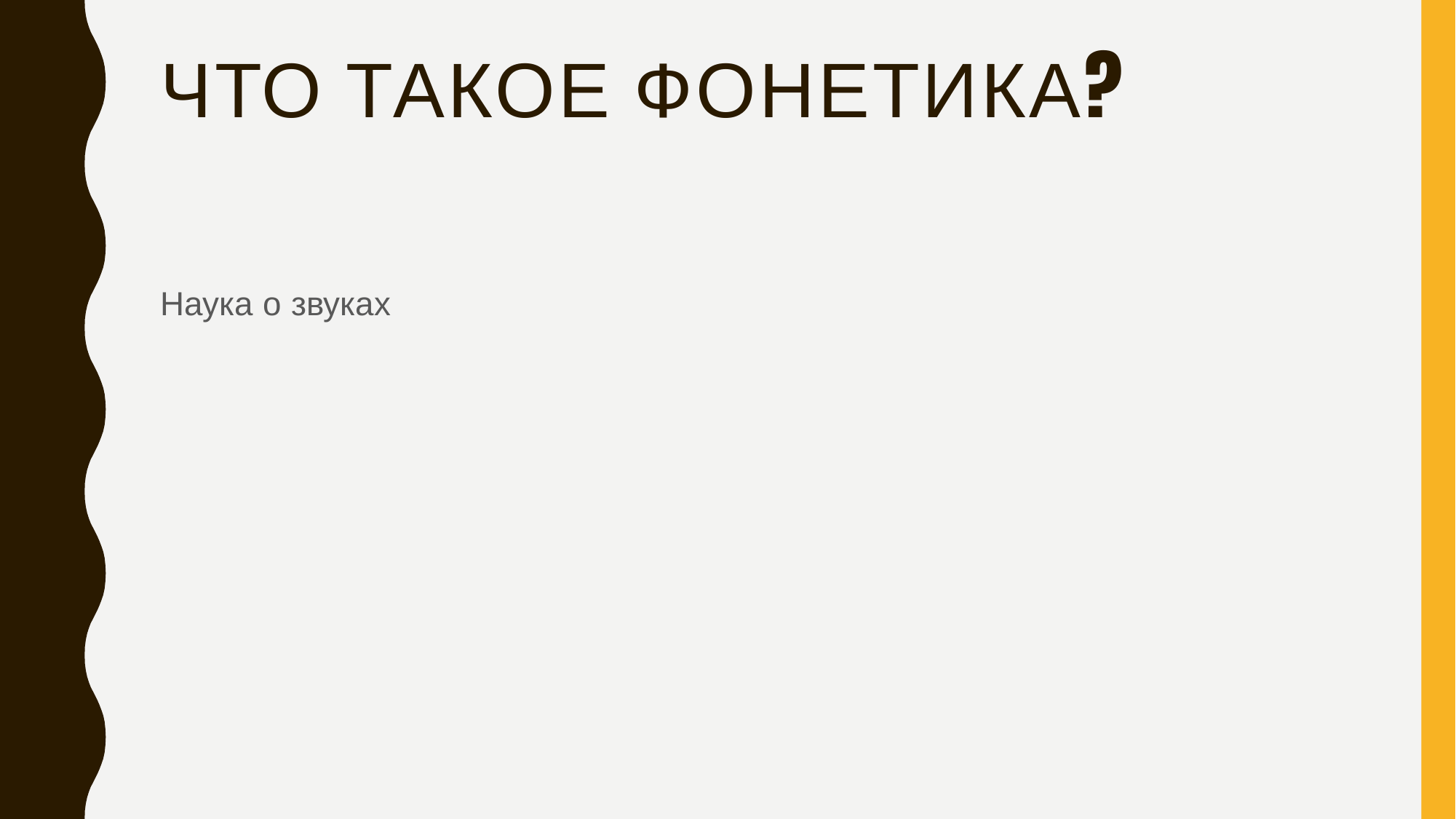

# Что такое фонетика?
Наука о звуках